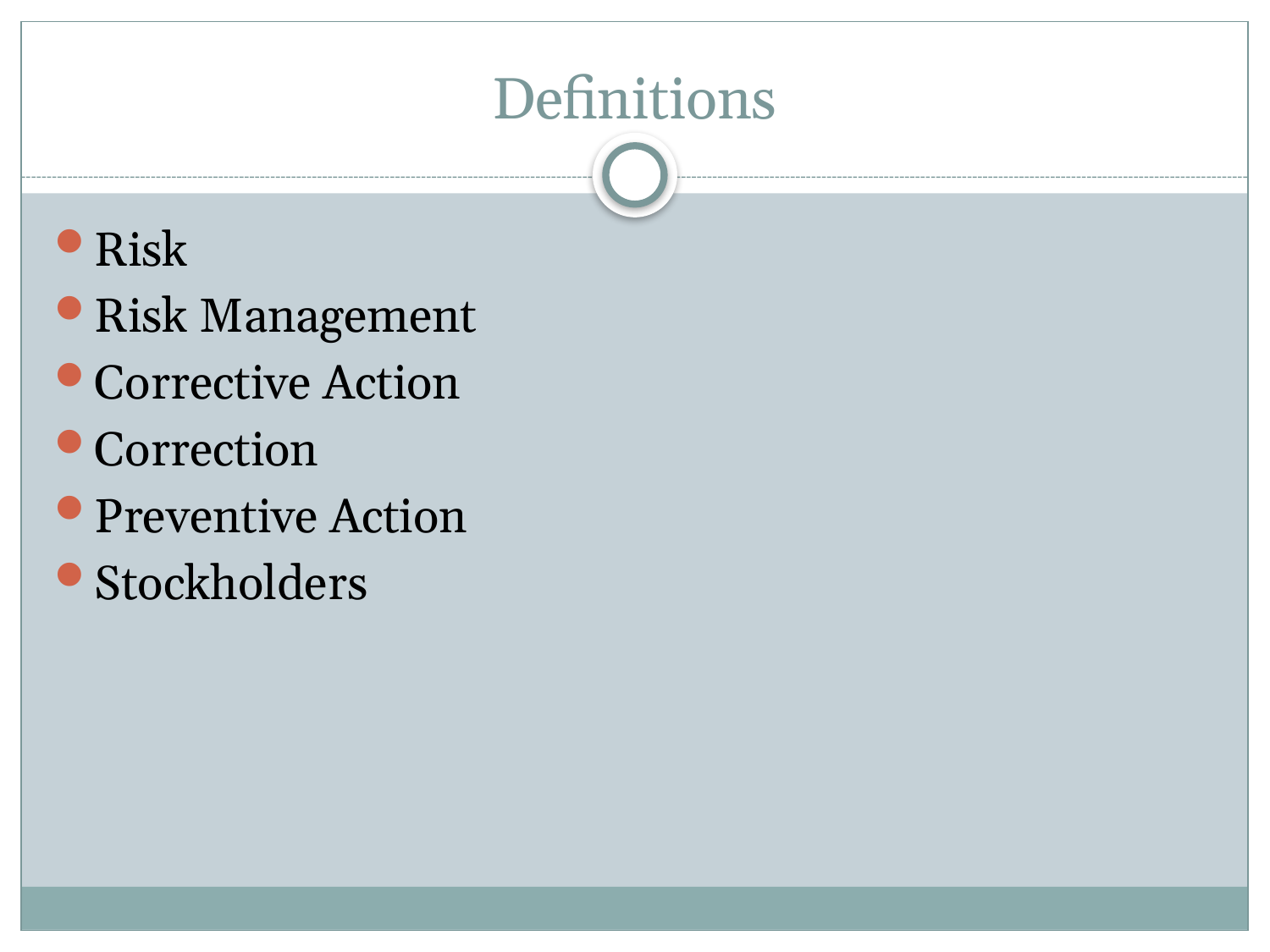

# Definitions
Risk
Risk Management
Corrective Action
Correction
Preventive Action
Stockholders